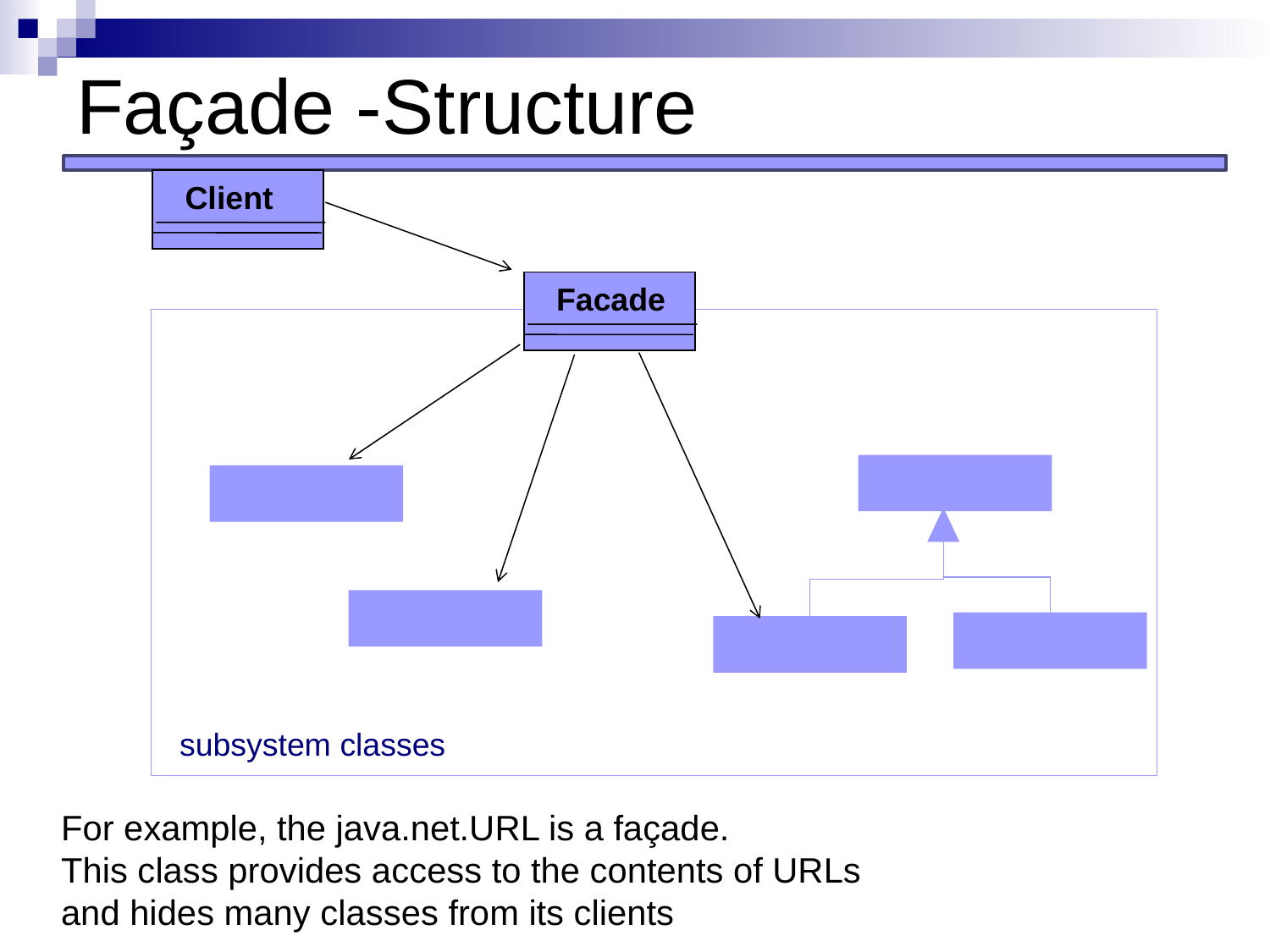

# Façade -Structure

Client

Facade

subsystem classes
For example, the java.net.URL is a façade.
This class provides access to the contents of URLs
and hides many classes from its clients